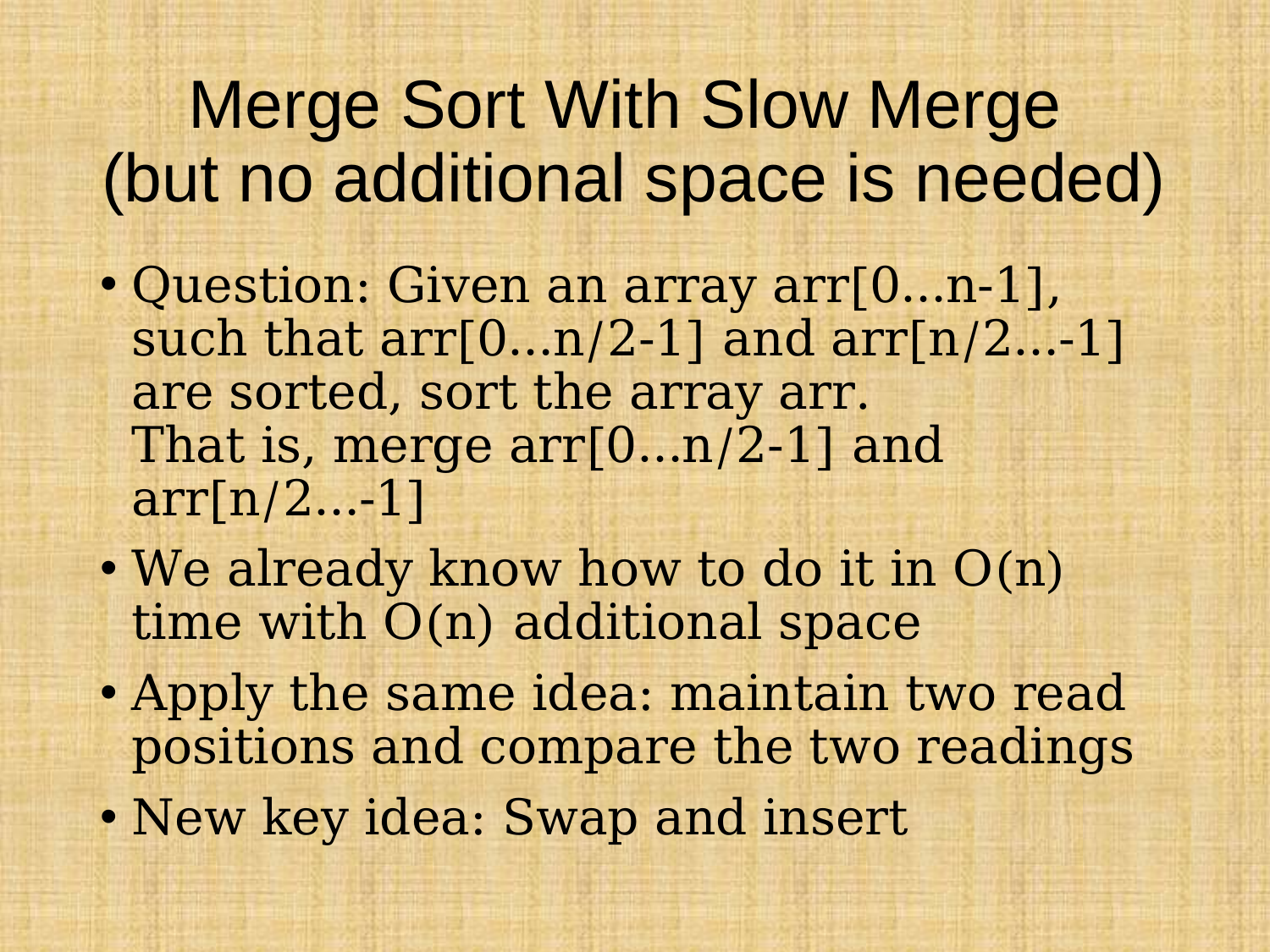

# Merge Sort With Slow Merge (but no additional space is needed)
Question: Given an array arr[0…n-1],
such that arr[0…n/2-1] and arr[n/2…-1] are sorted, sort the array arr.
That is, merge arr[0…n/2-1] and arr[n/2…-1]
We already know how to do it in O(n) time with O(n) additional space
Apply the same idea: maintain two read positions and compare the two readings
New key idea: Swap and insert